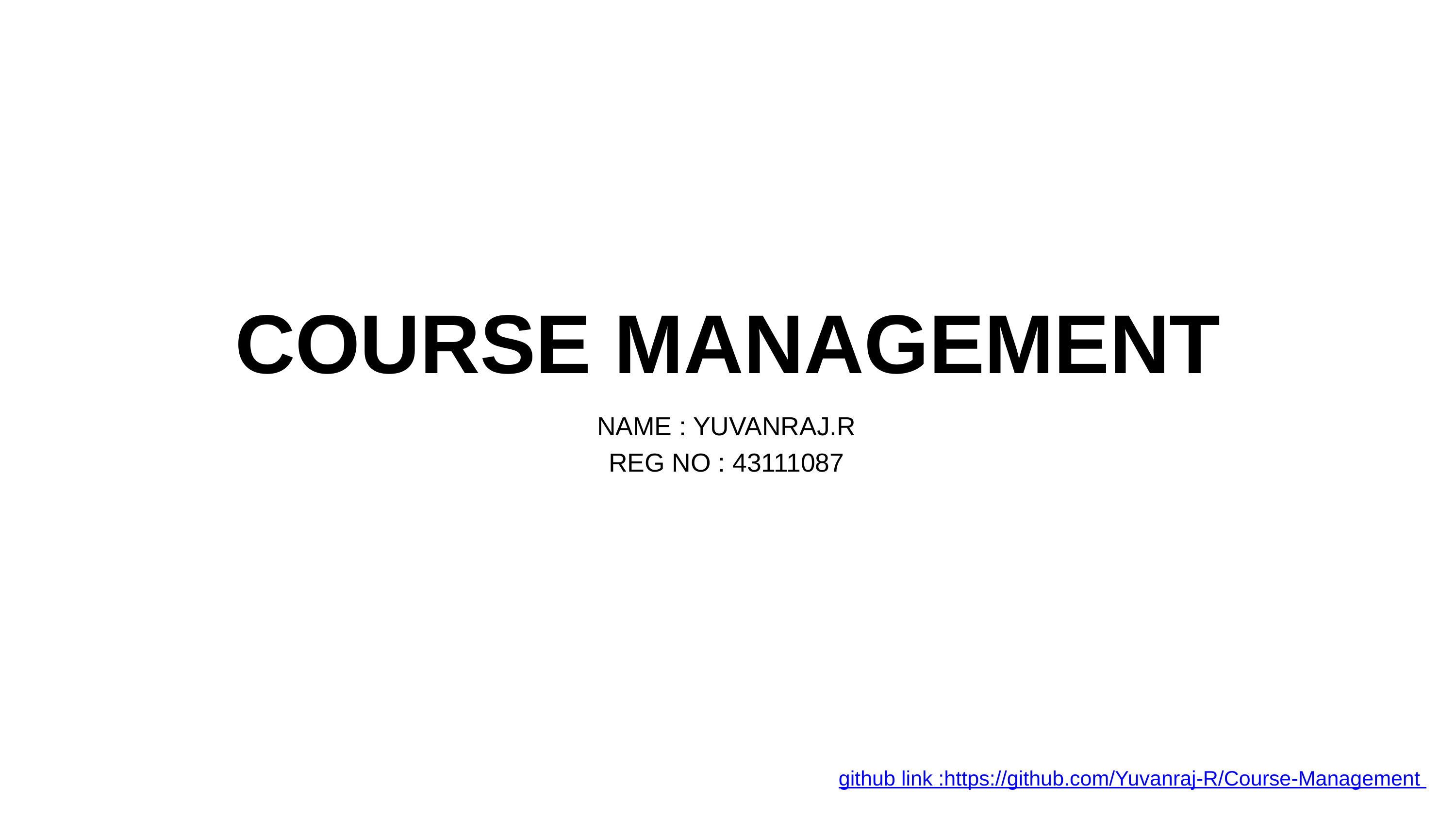

COURSE MANAGEMENT
NAME : YUVANRAJ.R
REG NO : 43111087
github link :https://github.com/Yuvanraj-R/Course-Management